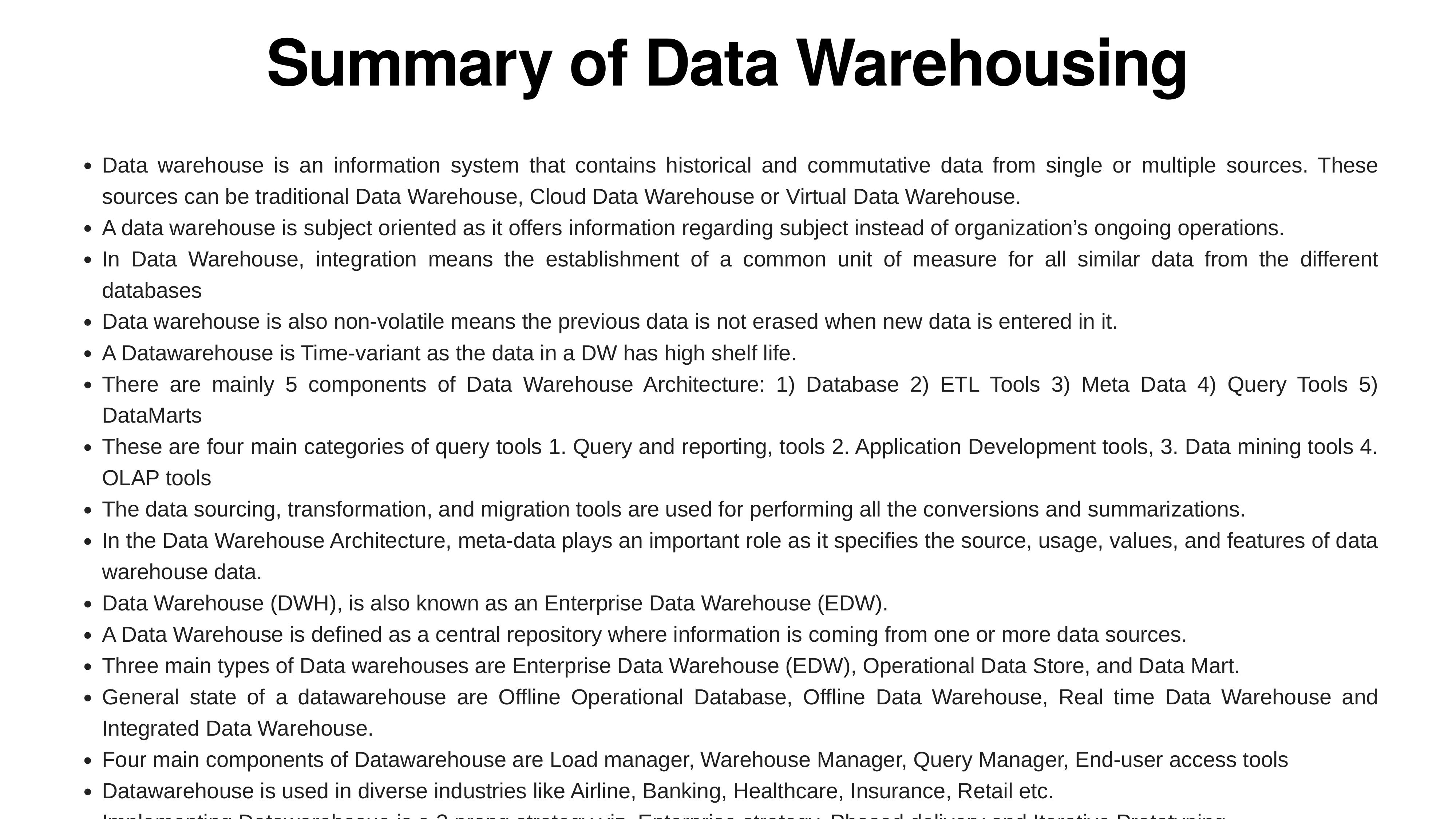

# Summary of Data Warehousing
Data warehouse is an information system that contains historical and commutative data from single or multiple sources. These sources can be traditional Data Warehouse, Cloud Data Warehouse or Virtual Data Warehouse.
A data warehouse is subject oriented as it offers information regarding subject instead of organization’s ongoing operations.
In Data Warehouse, integration means the establishment of a common unit of measure for all similar data from the different databases
Data warehouse is also non-volatile means the previous data is not erased when new data is entered in it.
A Datawarehouse is Time-variant as the data in a DW has high shelf life.
There are mainly 5 components of Data Warehouse Architecture: 1) Database 2) ETL Tools 3) Meta Data 4) Query Tools 5) DataMarts
These are four main categories of query tools 1. Query and reporting, tools 2. Application Development tools, 3. Data mining tools 4. OLAP tools
The data sourcing, transformation, and migration tools are used for performing all the conversions and summarizations.
In the Data Warehouse Architecture, meta-data plays an important role as it specifies the source, usage, values, and features of data warehouse data.
Data Warehouse (DWH), is also known as an Enterprise Data Warehouse (EDW).
A Data Warehouse is defined as a central repository where information is coming from one or more data sources.
Three main types of Data warehouses are Enterprise Data Warehouse (EDW), Operational Data Store, and Data Mart.
General state of a datawarehouse are Offline Operational Database, Offline Data Warehouse, Real time Data Warehouse and Integrated Data Warehouse.
Four main components of Datawarehouse are Load manager, Warehouse Manager, Query Manager, End-user access tools
Datawarehouse is used in diverse industries like Airline, Banking, Healthcare, Insurance, Retail etc.
Implementing Datawarehosue is a 3 prong strategy viz. Enterprise strategy, Phased delivery and Iterative Prototyping.
Data warehouse allows business users to quickly access critical data from some sources all in one place.